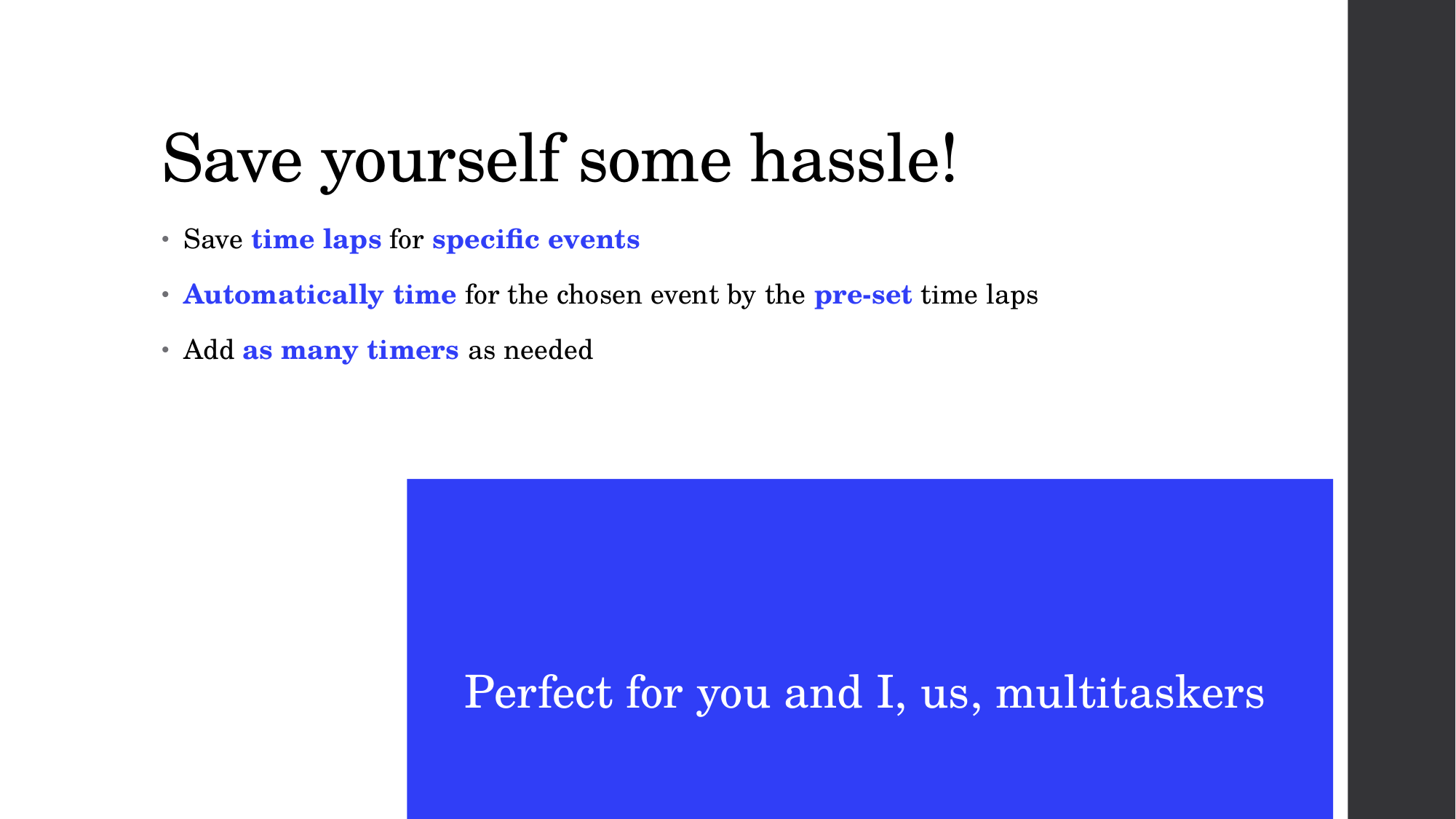

# Save yourself some hassle!
Save time laps for specific events
Automatically time for the chosen event by the pre-set time laps
Add as many timers as needed

Perfect for you and I, us, multitaskers